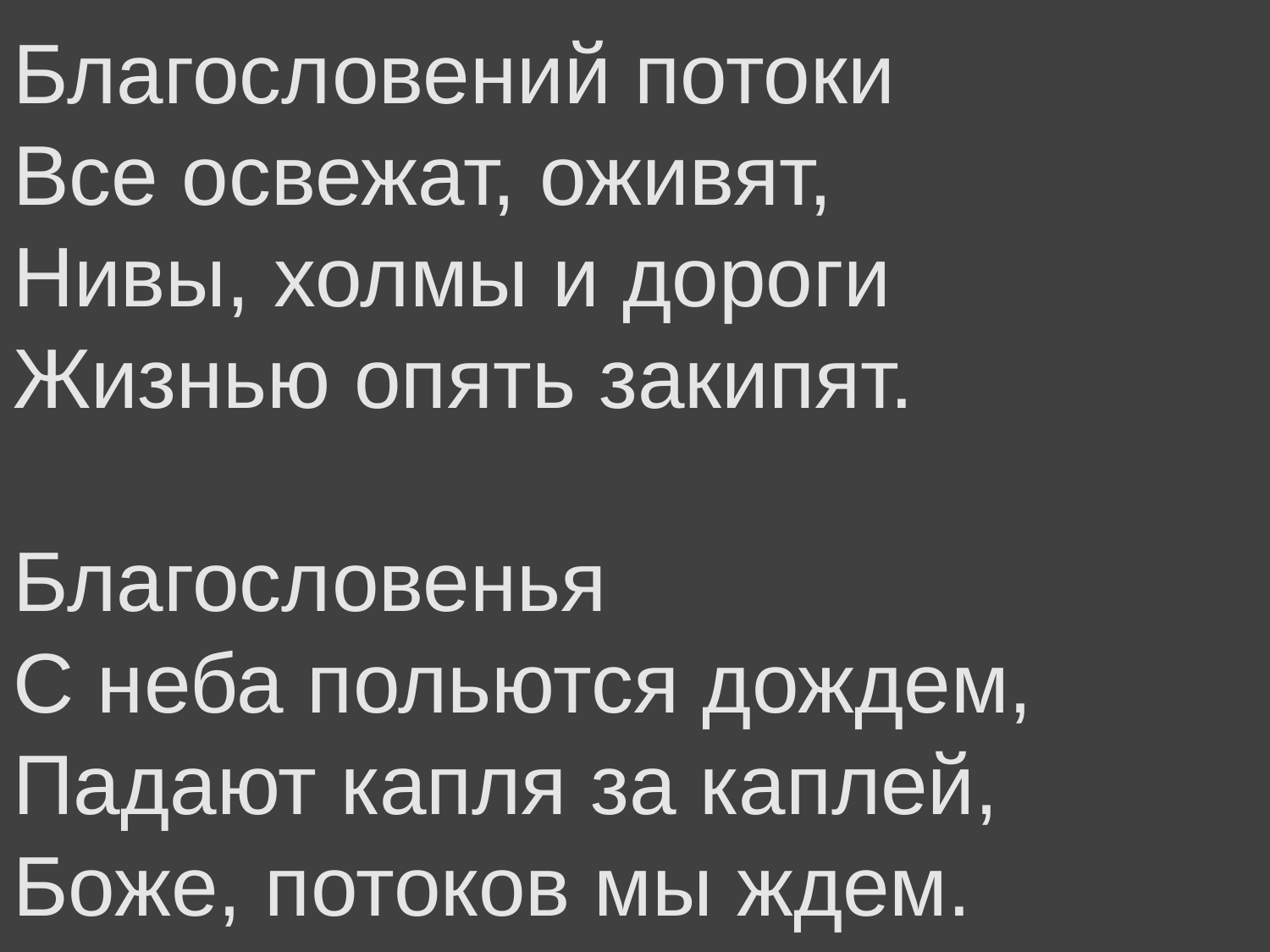

Благословений потоки
Все освежат, оживят,
Нивы, холмы и дороги
Жизнью опять закипят.

Благословенья
С неба польются дождем,
Падают капля за каплей,
Боже, потоков мы ждем.